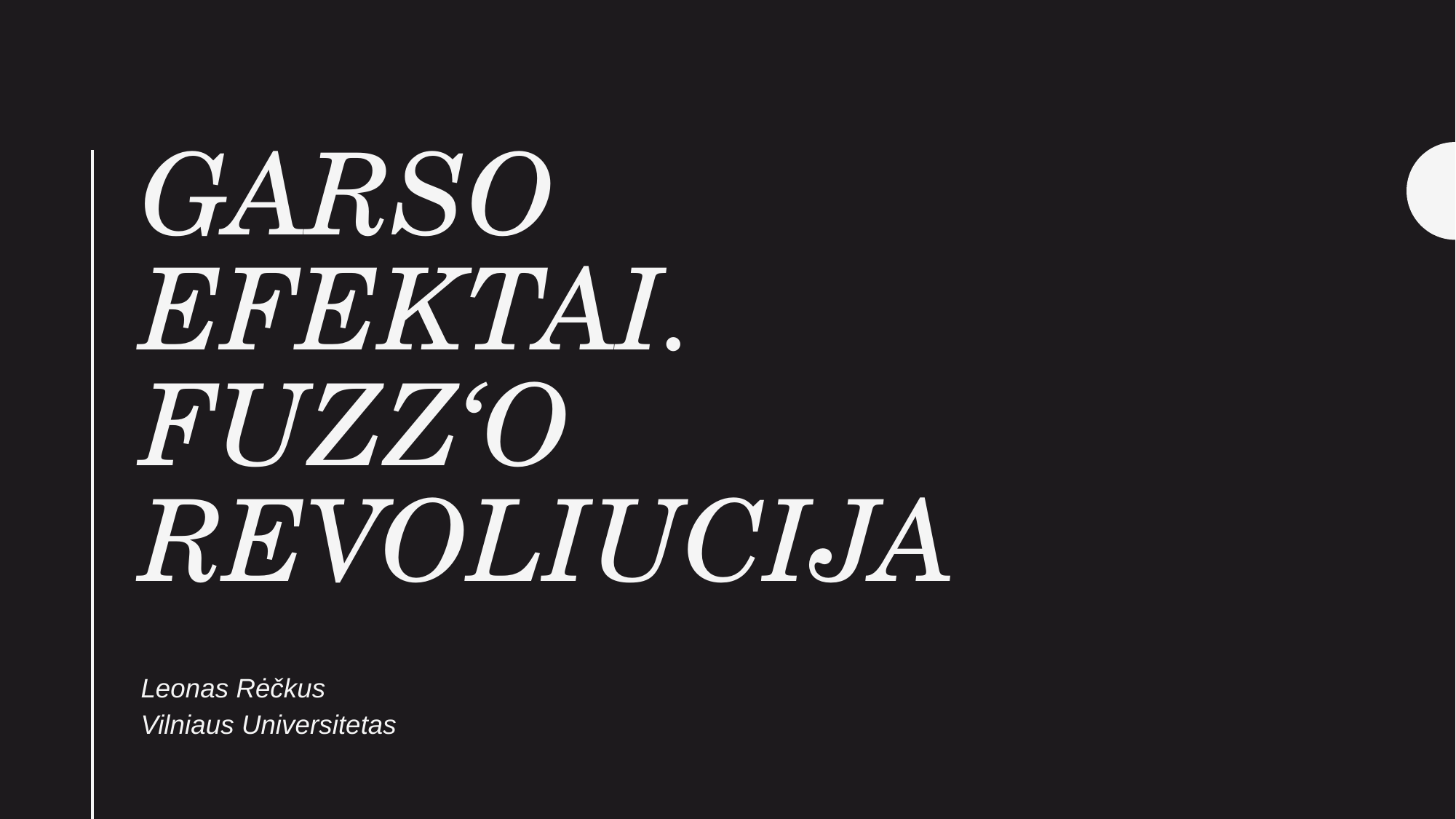

# Garso EFEKTAI. Fuzz‘o revoliucija
Leonas Rėčkus
Vilniaus Universitetas